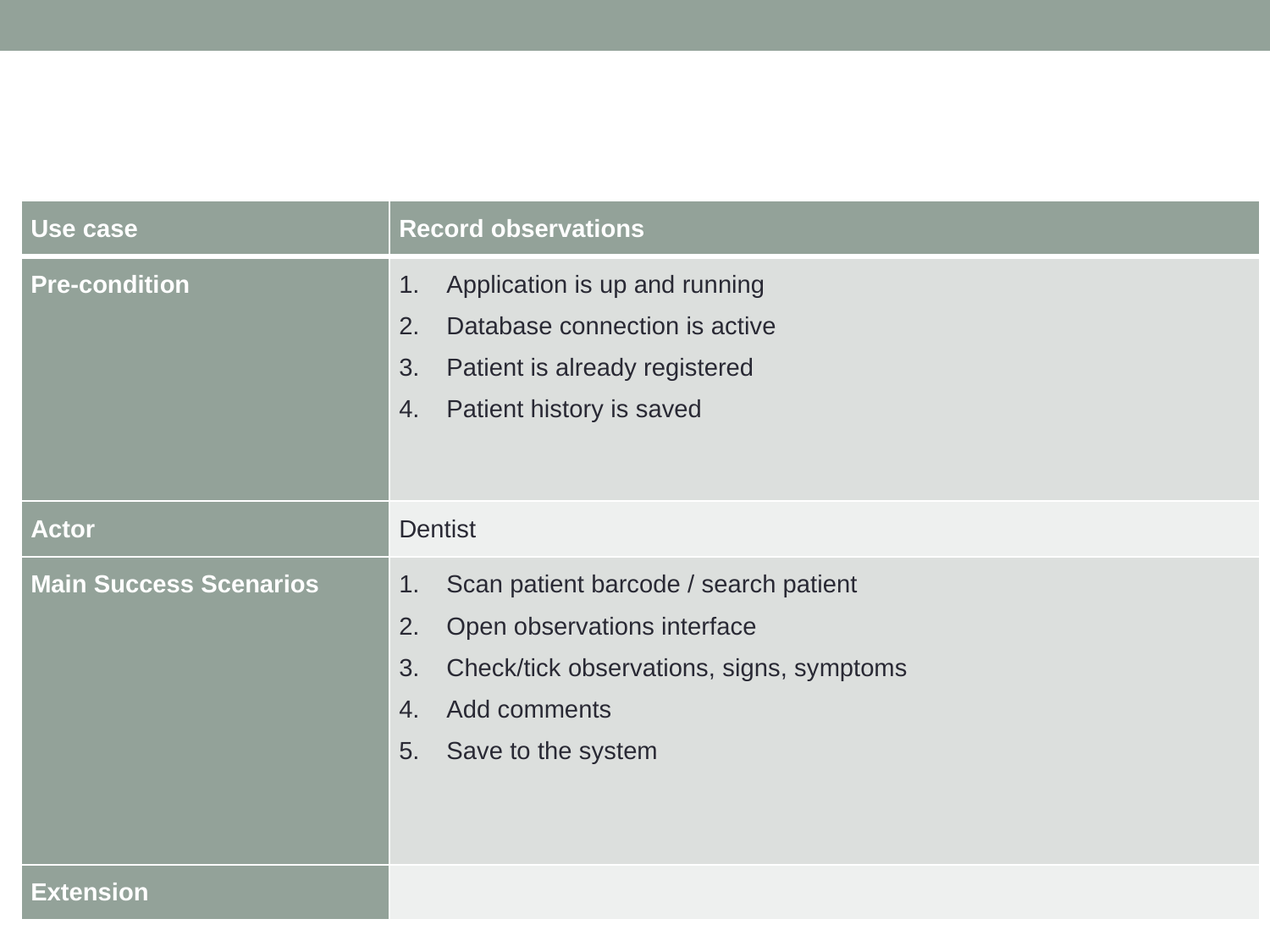

#
| Use case | Record observations |
| --- | --- |
| Pre-condition | Application is up and running Database connection is active Patient is already registered Patient history is saved |
| Actor | Dentist |
| Main Success Scenarios | Scan patient barcode / search patient Open observations interface Check/tick observations, signs, symptoms Add comments Save to the system |
| Extension |  |